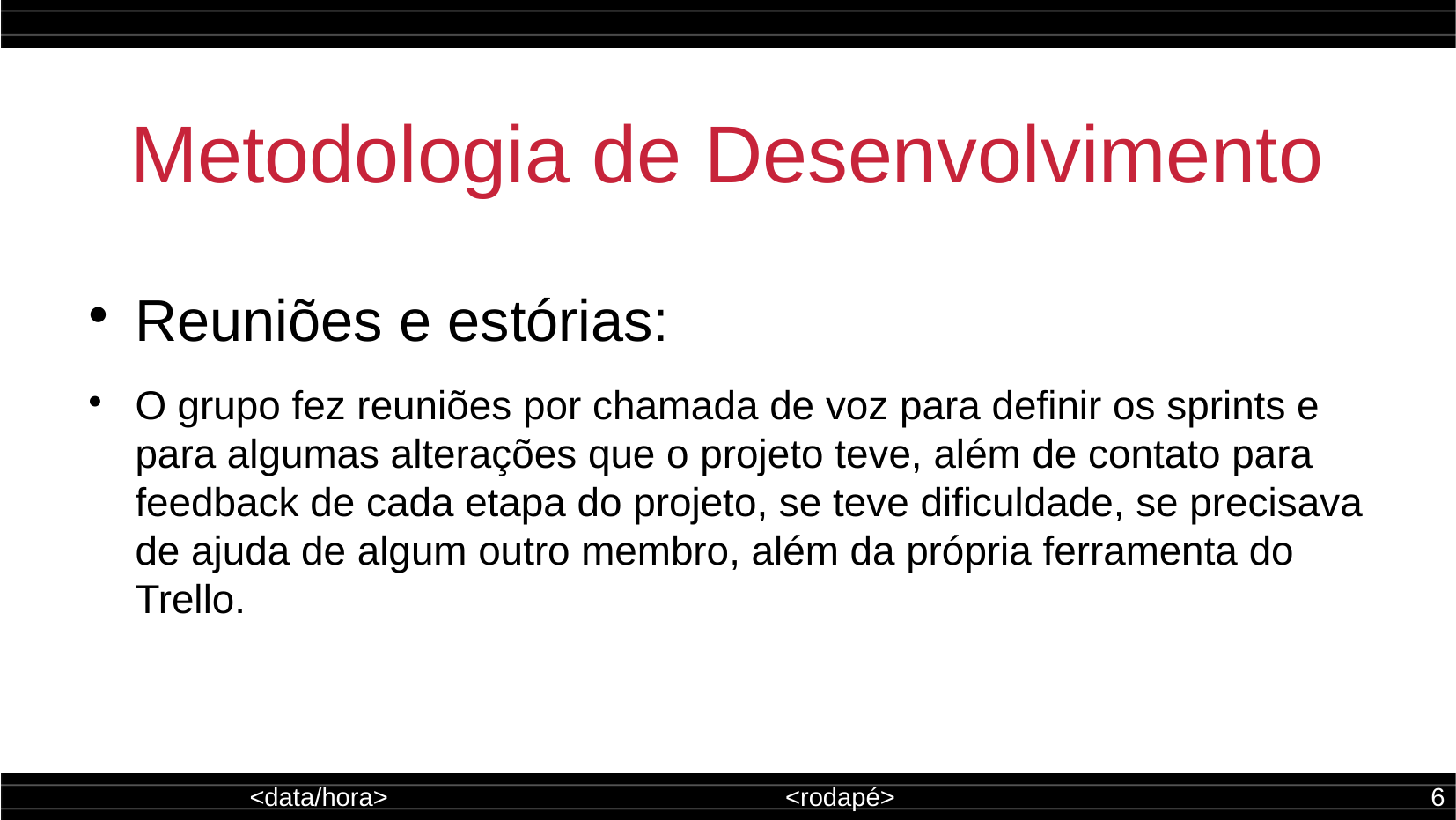

Metodologia de Desenvolvimento
Reuniões e estórias:
O grupo fez reuniões por chamada de voz para definir os sprints e para algumas alterações que o projeto teve, além de contato para feedback de cada etapa do projeto, se teve dificuldade, se precisava de ajuda de algum outro membro, além da própria ferramenta do Trello.